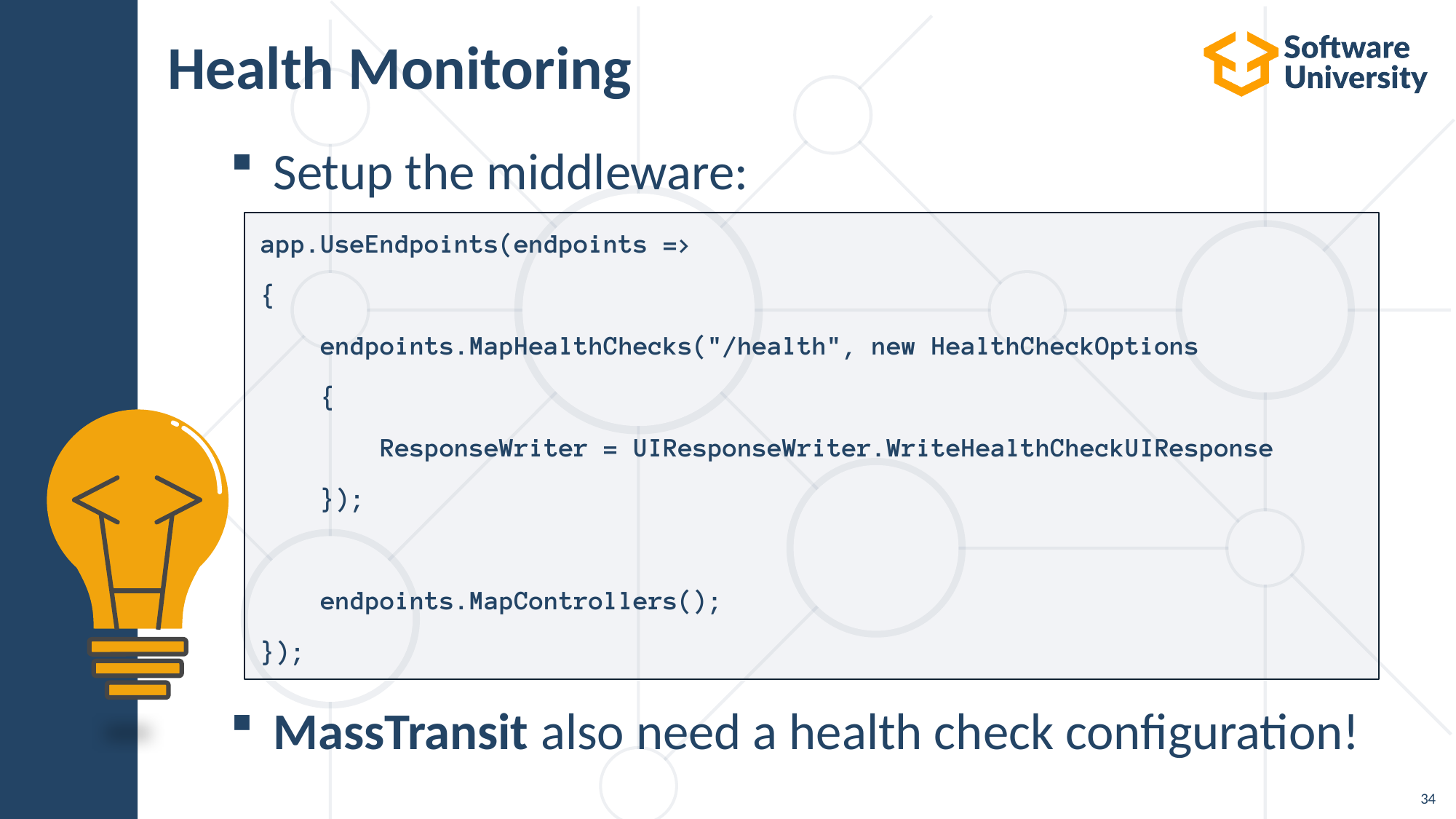

# Health Monitoring
Setup the middleware:

MassTransit also need a health check configuration!

app.UseEndpoints(endpoints =>
{
    endpoints.MapHealthChecks("/health", new HealthCheckOptions
    {
        ResponseWriter = UIResponseWriter.WriteHealthCheckUIResponse
    });

    endpoints.MapControllers();
});
34